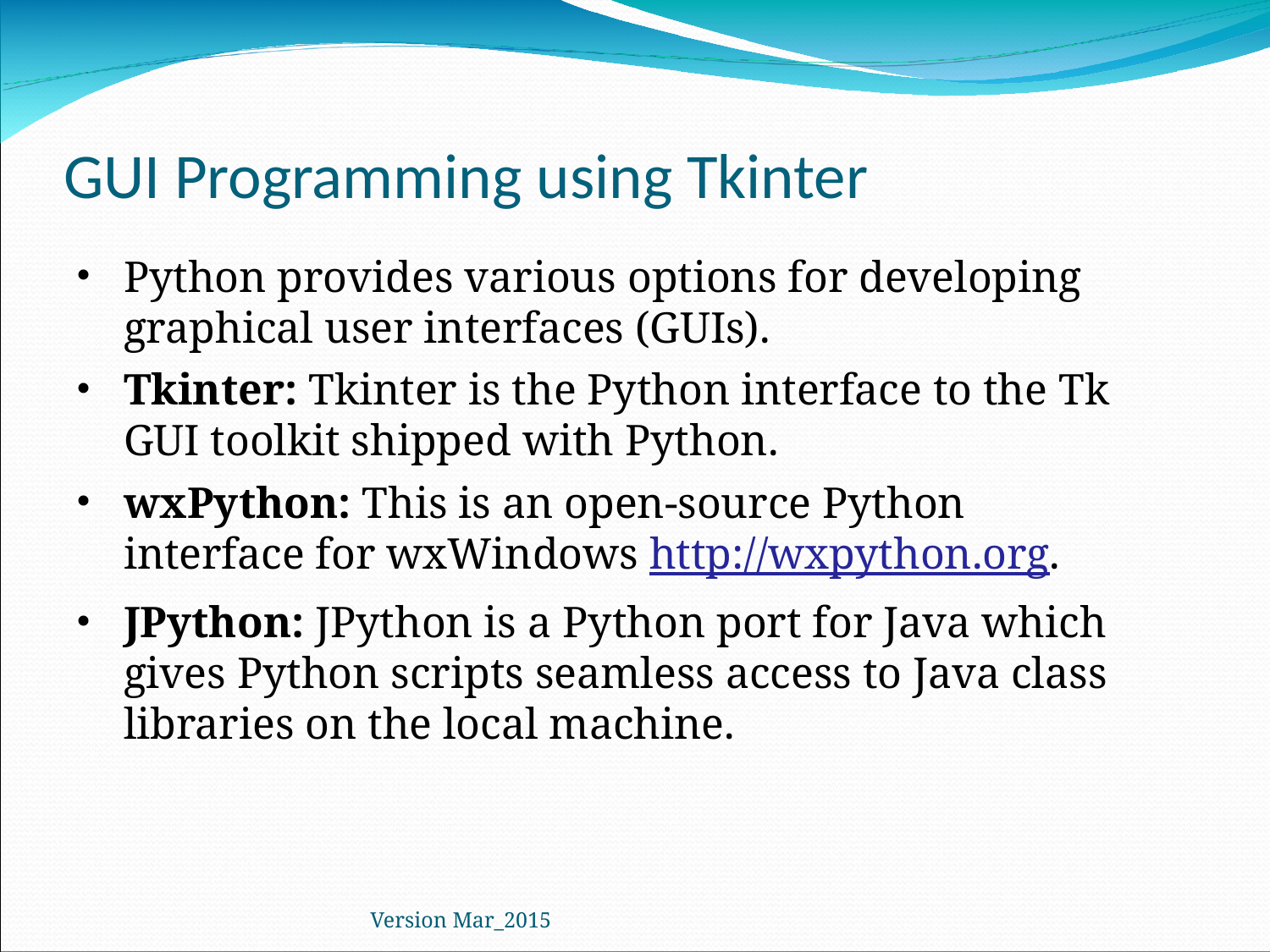

# GUI Programming using Tkinter
Python provides various options for developing graphical user interfaces (GUIs).
Tkinter: Tkinter is the Python interface to the Tk GUI toolkit shipped with Python.
wxPython: This is an open-source Python interface for wxWindows http://wxpython.org.
JPython: JPython is a Python port for Java which gives Python scripts seamless access to Java class libraries on the local machine.

Version Mar_2015